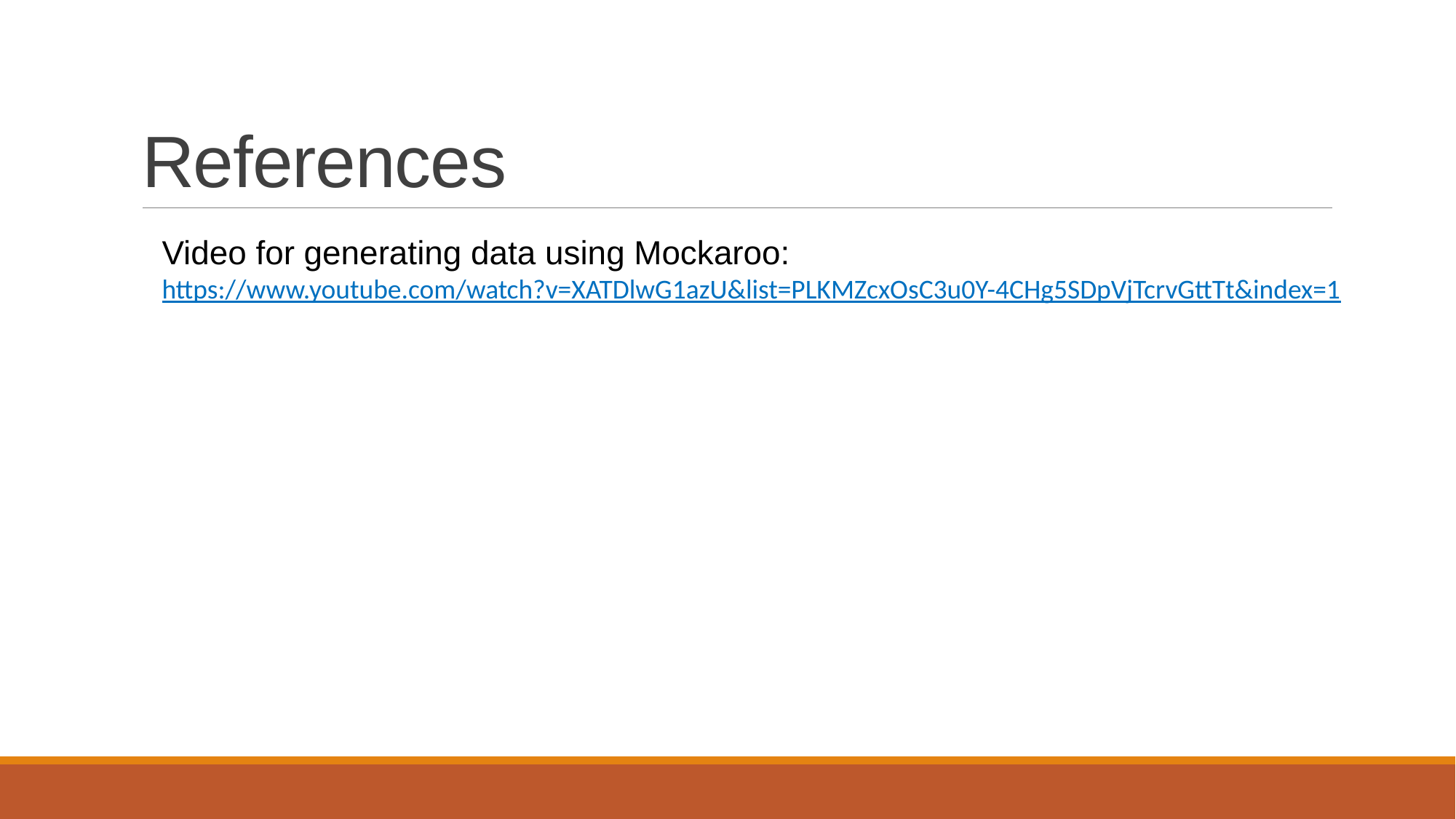

# References
Video for generating data using Mockaroo:
https://www.youtube.com/watch?v=XATDlwG1azU&list=PLKMZcxOsC3u0Y-4CHg5SDpVjTcrvGttTt&index=1